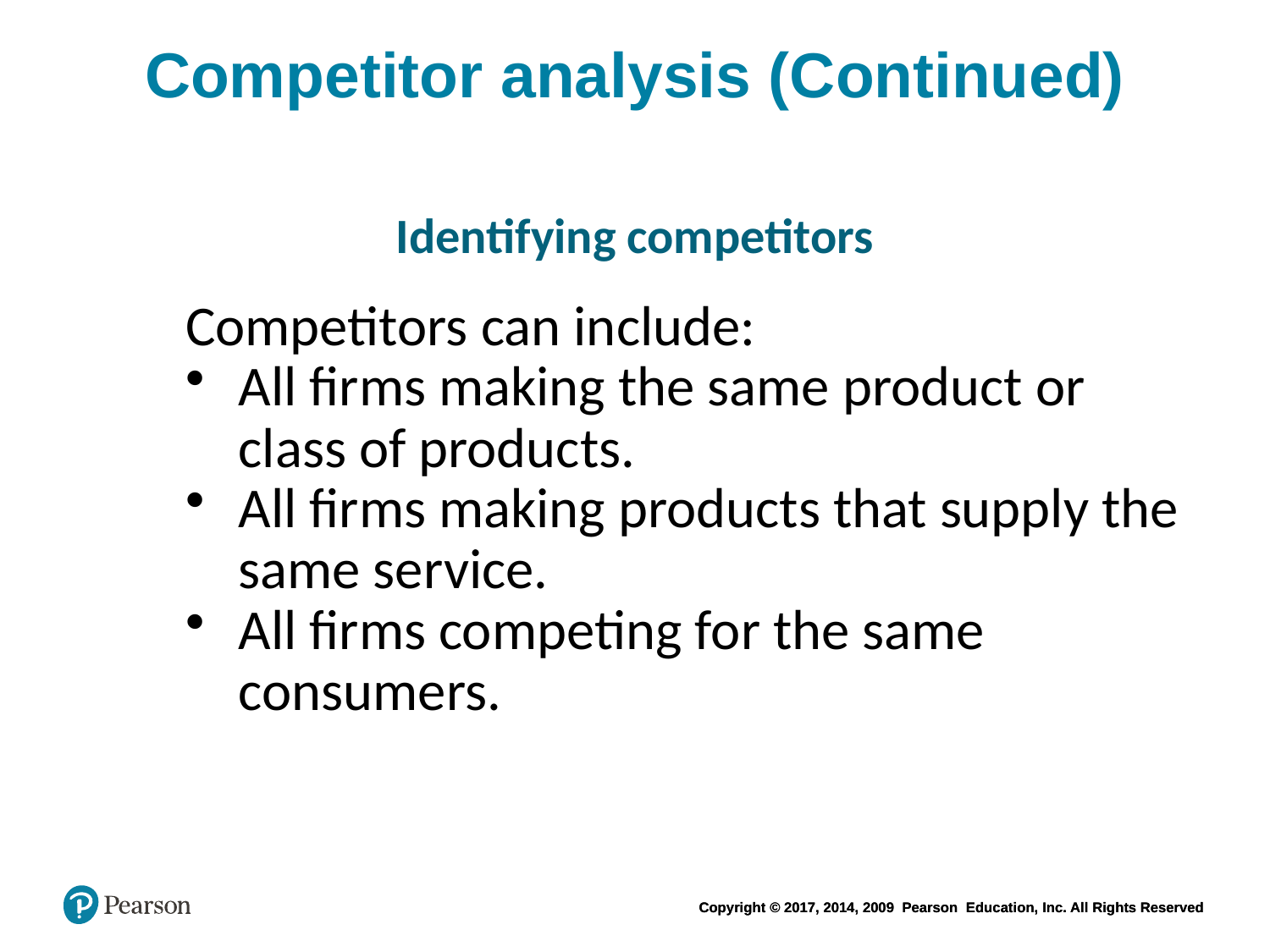

# Competitor analysis (Continued)
Identifying competitors

Competitors can include:
All firms making the same product or class of products.
All firms making products that supply the same service.
All firms competing for the same consumers.